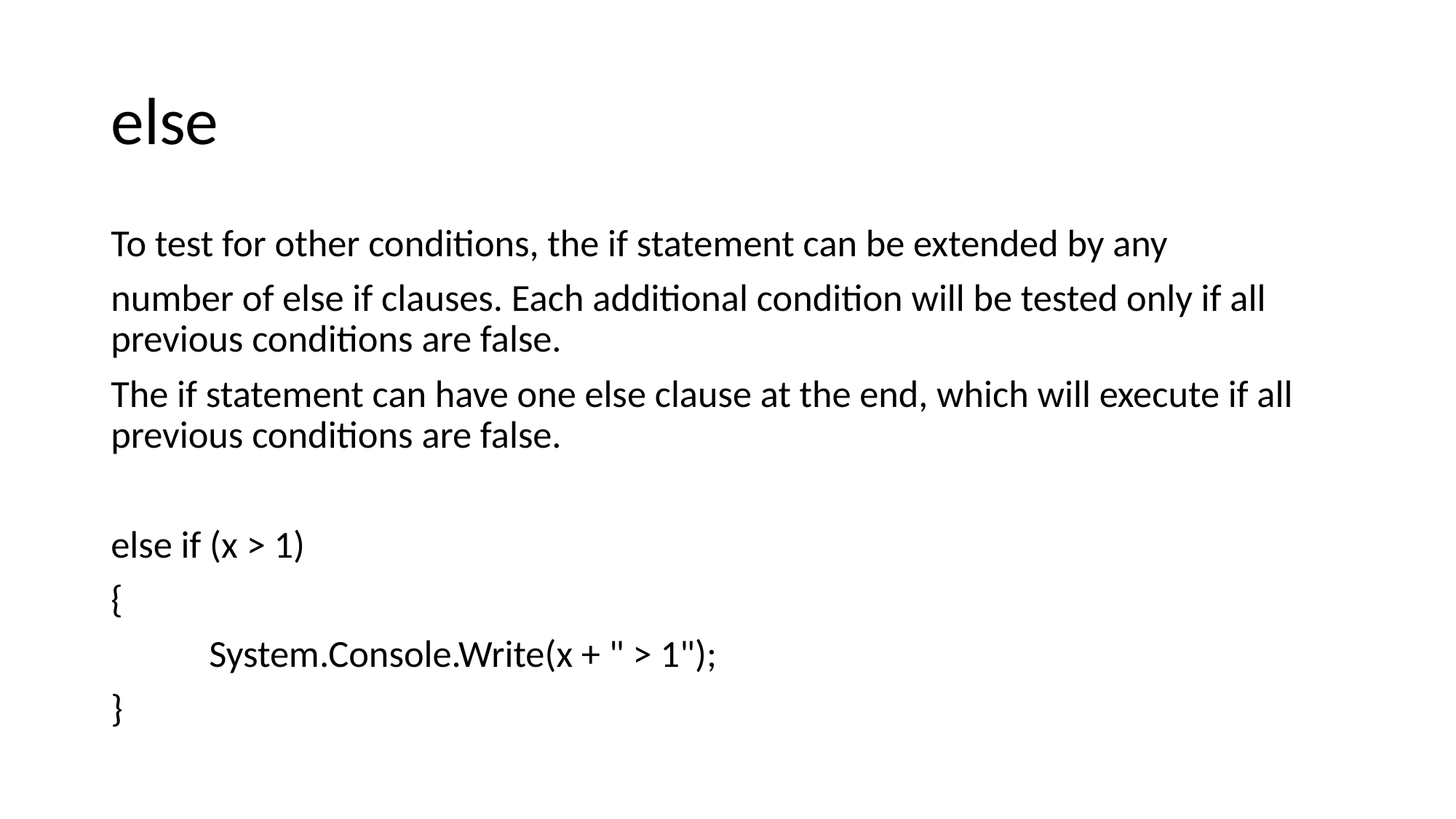

# else
To test for other conditions, the if statement can be extended by any
number of else if clauses. Each additional condition will be tested only if all previous conditions are false.
The if statement can have one else clause at the end, which will execute if all previous conditions are false.

else if (x > 1)
{
	System.Console.Write(x + " > 1");
}